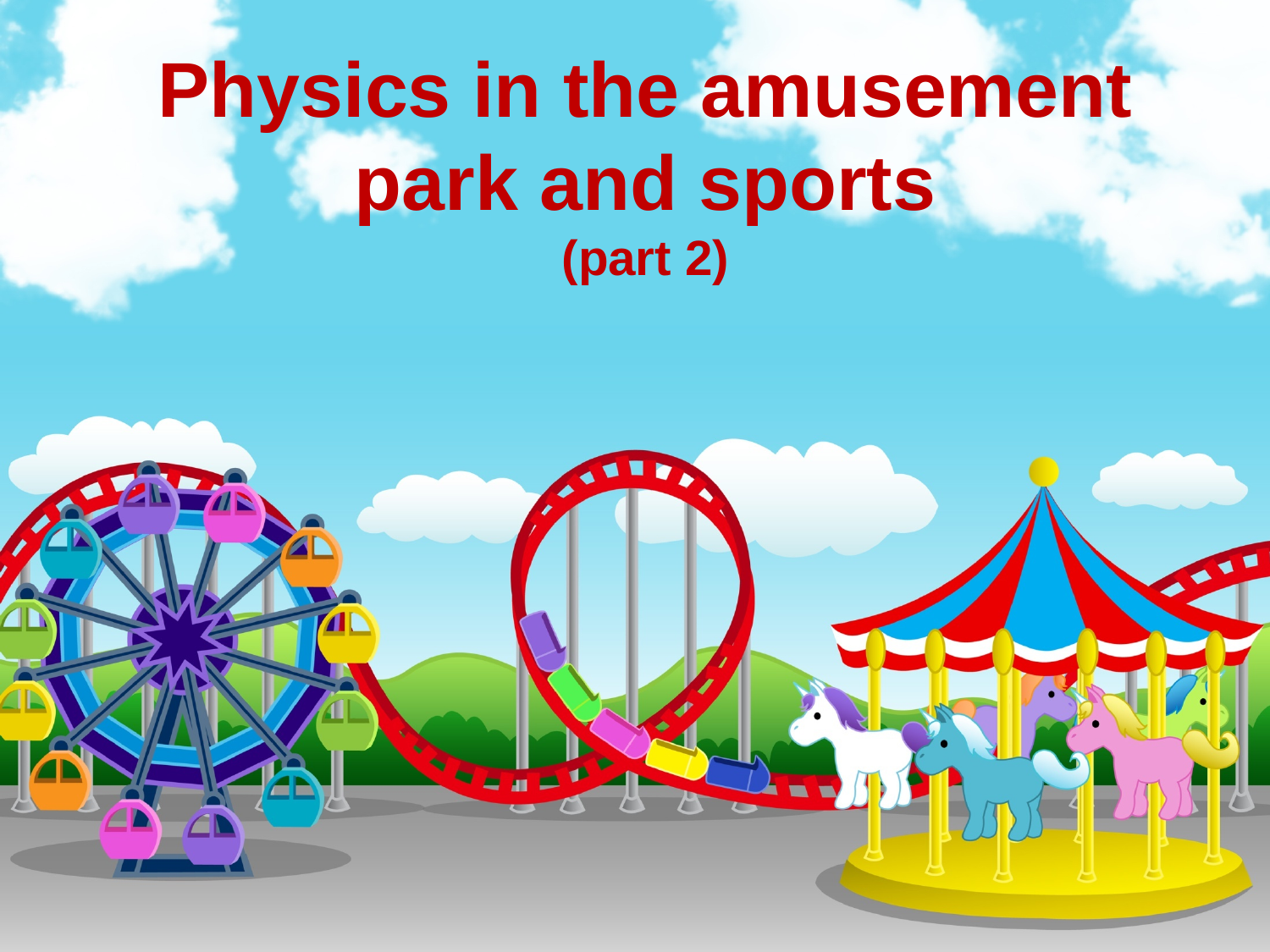

# Physics in the amusement park and sports (part 2)